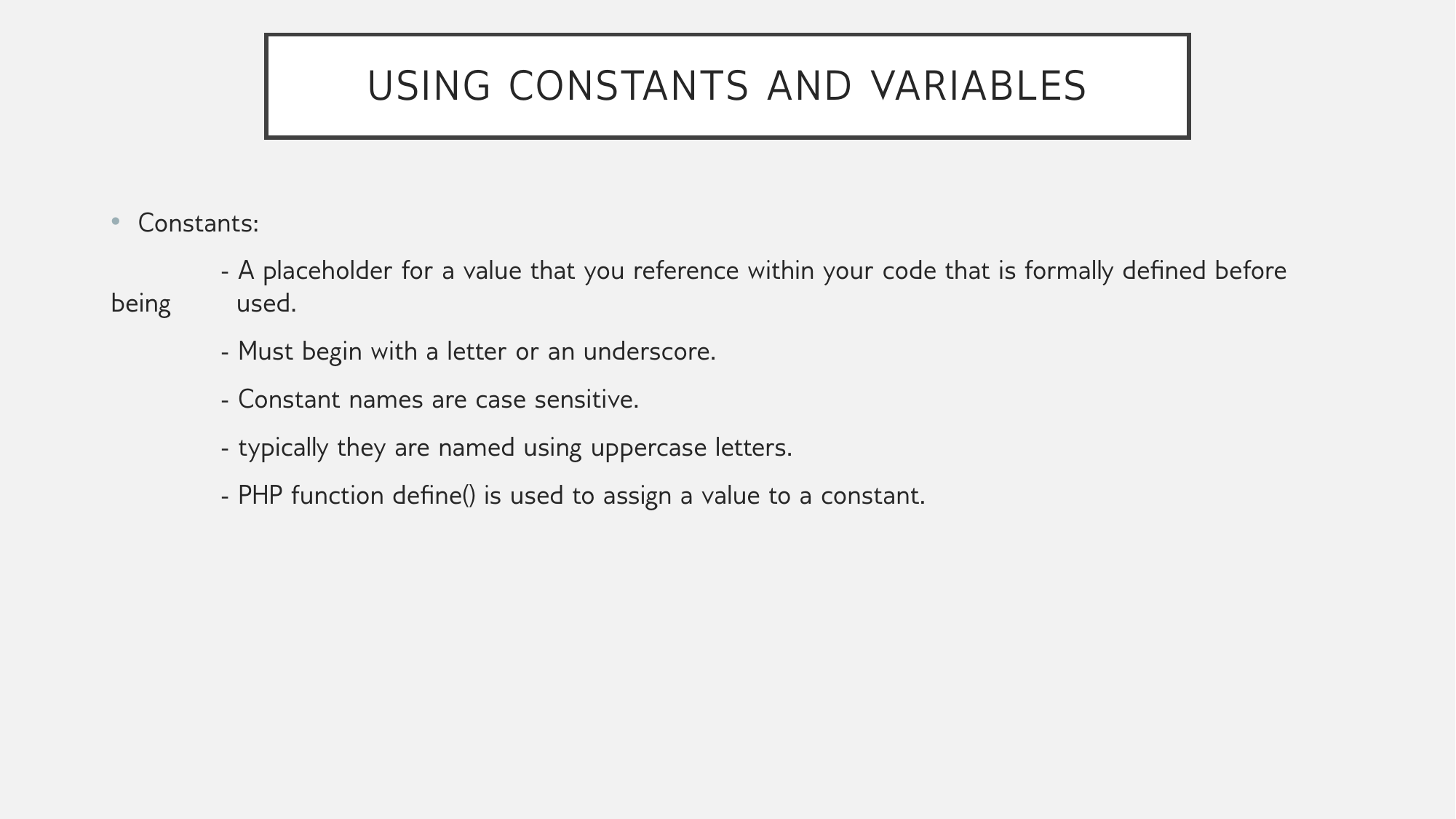

# Using constants and variables

Constants:
	- A placeholder for a value that you reference within your code that is formally defined before being 	  used.
	- Must begin with a letter or an underscore.
	- Constant names are case sensitive.
	- typically they are named using uppercase letters.
	- PHP function define() is used to assign a value to a constant.